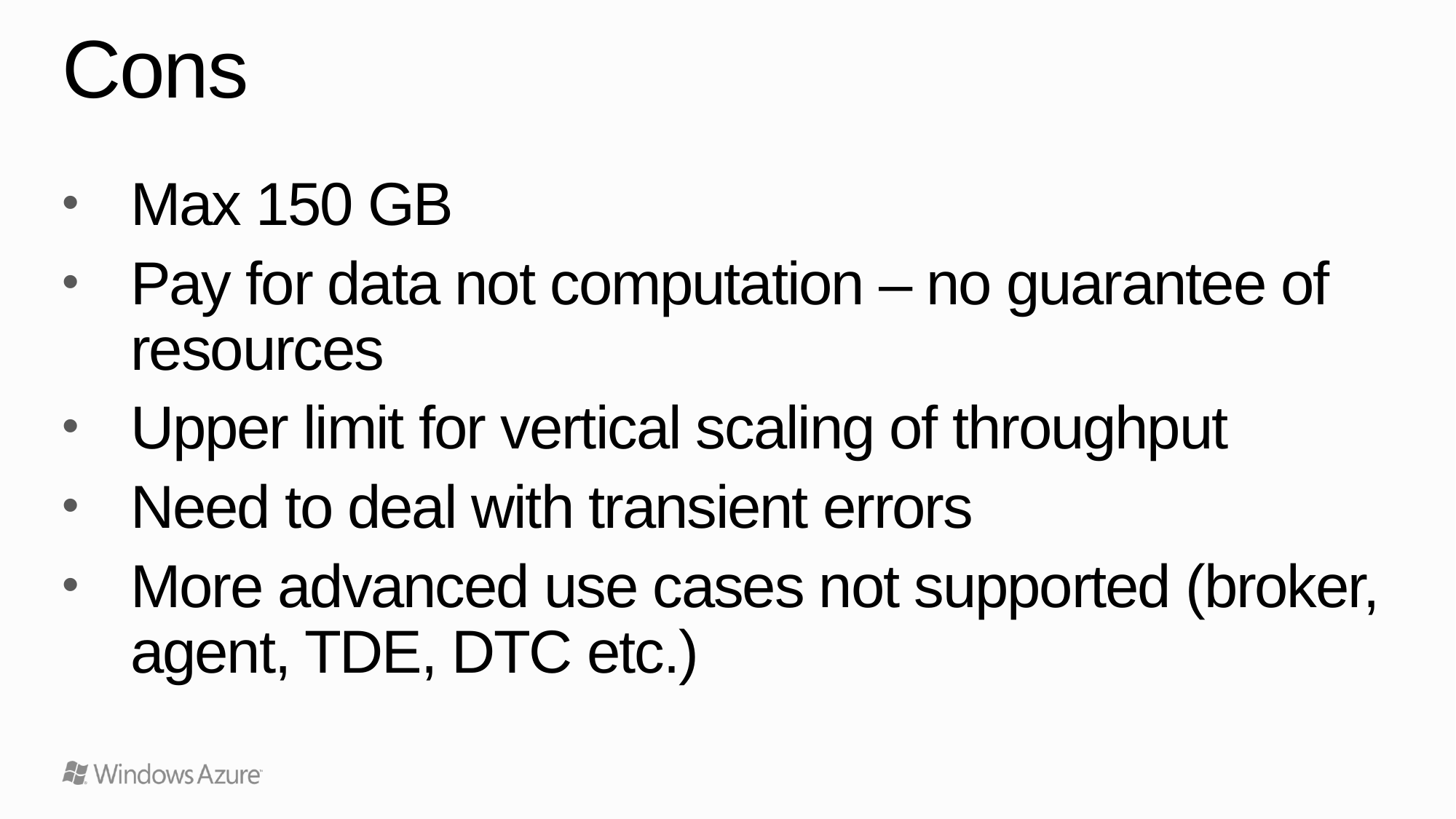

# Cons
Max 150 GB
Pay for data not computation – no guarantee of resources
Upper limit for vertical scaling of throughput
Need to deal with transient errors
More advanced use cases not supported (broker, agent, TDE, DTC etc.)